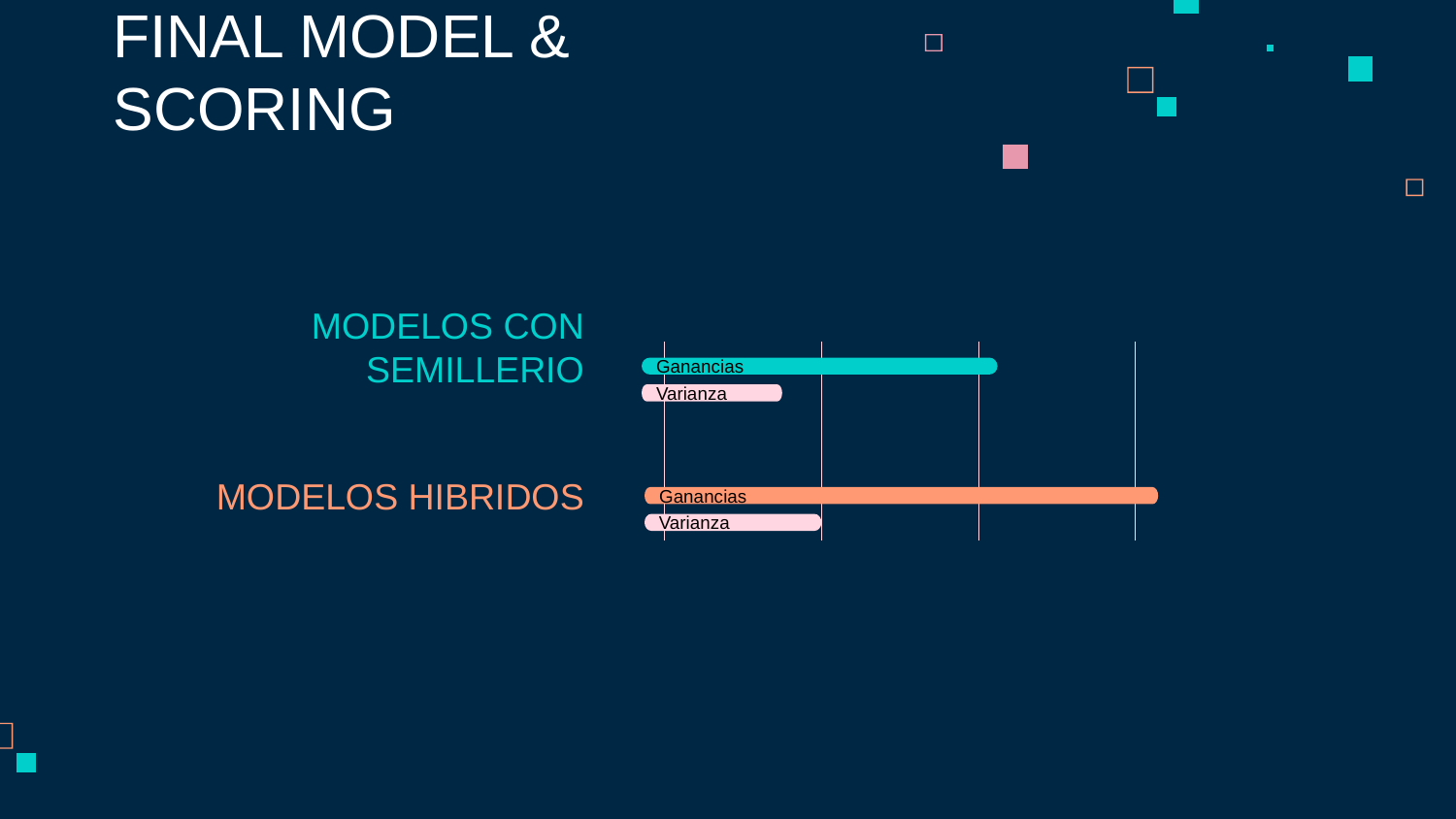

# FINAL MODEL & SCORING

MODELOS CON SEMILLERIO
Ganancias
Varianza
MODELOS HIBRIDOS
Ganancias
Varianza